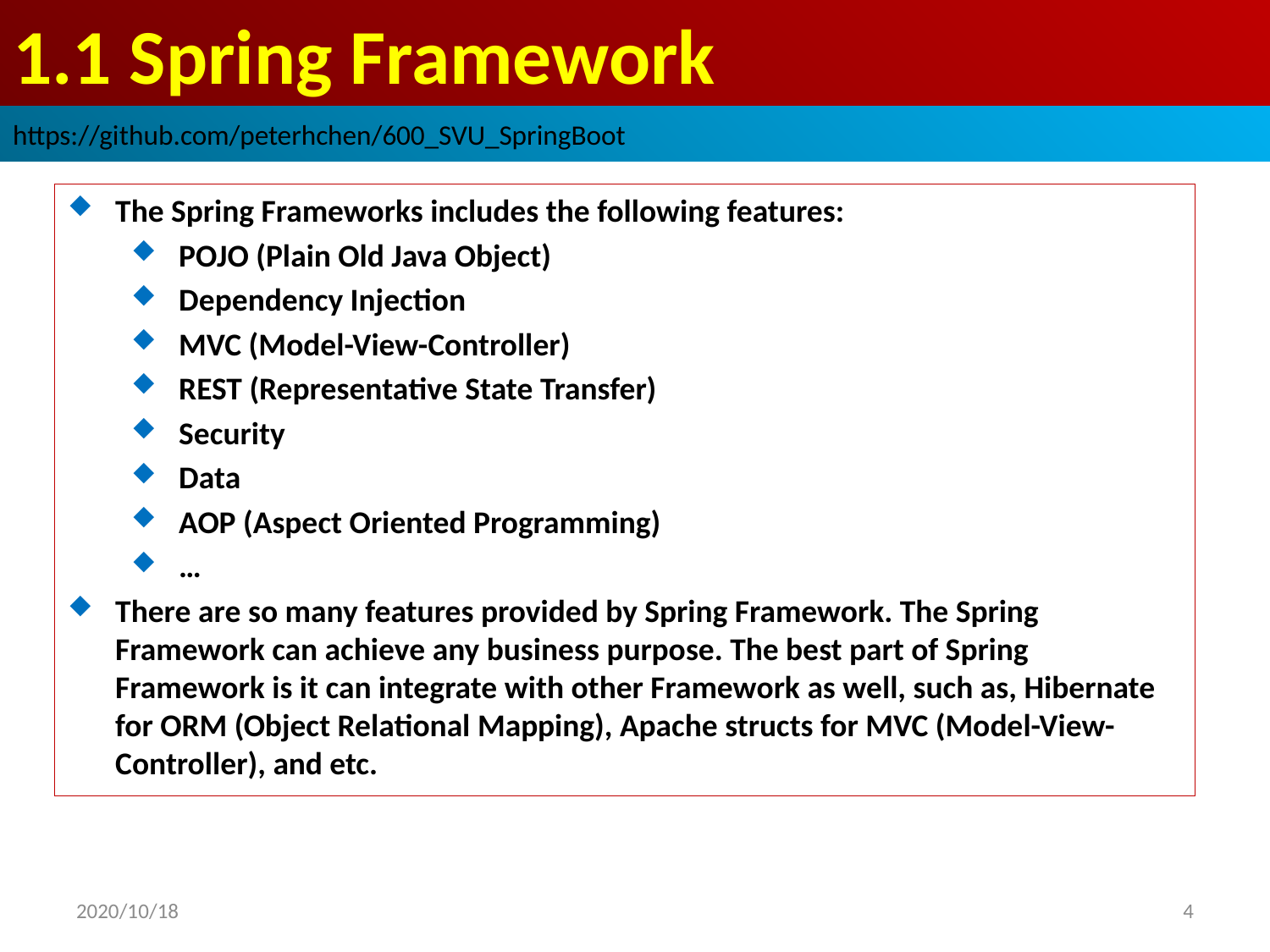

# 1.1 Spring Framework
https://github.com/peterhchen/600_SVU_SpringBoot
The Spring Frameworks includes the following features:
POJO (Plain Old Java Object)
Dependency Injection
MVC (Model-View-Controller)
REST (Representative State Transfer)
Security
Data
AOP (Aspect Oriented Programming)
…
There are so many features provided by Spring Framework. The Spring Framework can achieve any business purpose. The best part of Spring Framework is it can integrate with other Framework as well, such as, Hibernate for ORM (Object Relational Mapping), Apache structs for MVC (Model-View- Controller), and etc.
2020/10/18
4